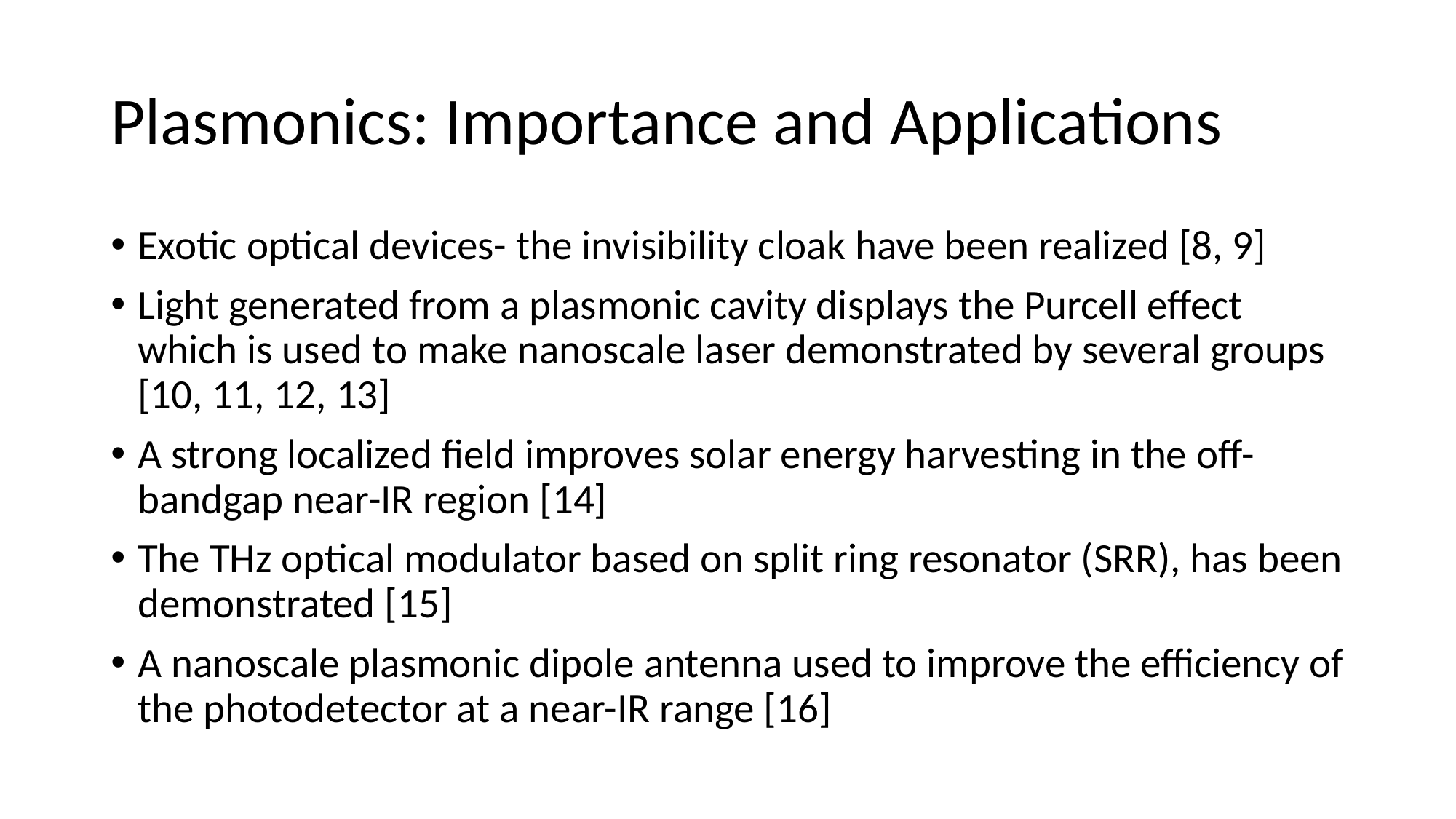

# Plasmonics: Importance and Applications
Exotic optical devices- the invisibility cloak have been realized [8, 9]
Light generated from a plasmonic cavity displays the Purcell effect which is used to make nanoscale laser demonstrated by several groups [10, 11, 12, 13]
A strong localized field improves solar energy harvesting in the off-bandgap near-IR region [14]
The THz optical modulator based on split ring resonator (SRR), has been demonstrated [15]
A nanoscale plasmonic dipole antenna used to improve the efficiency of the photodetector at a near-IR range [16]